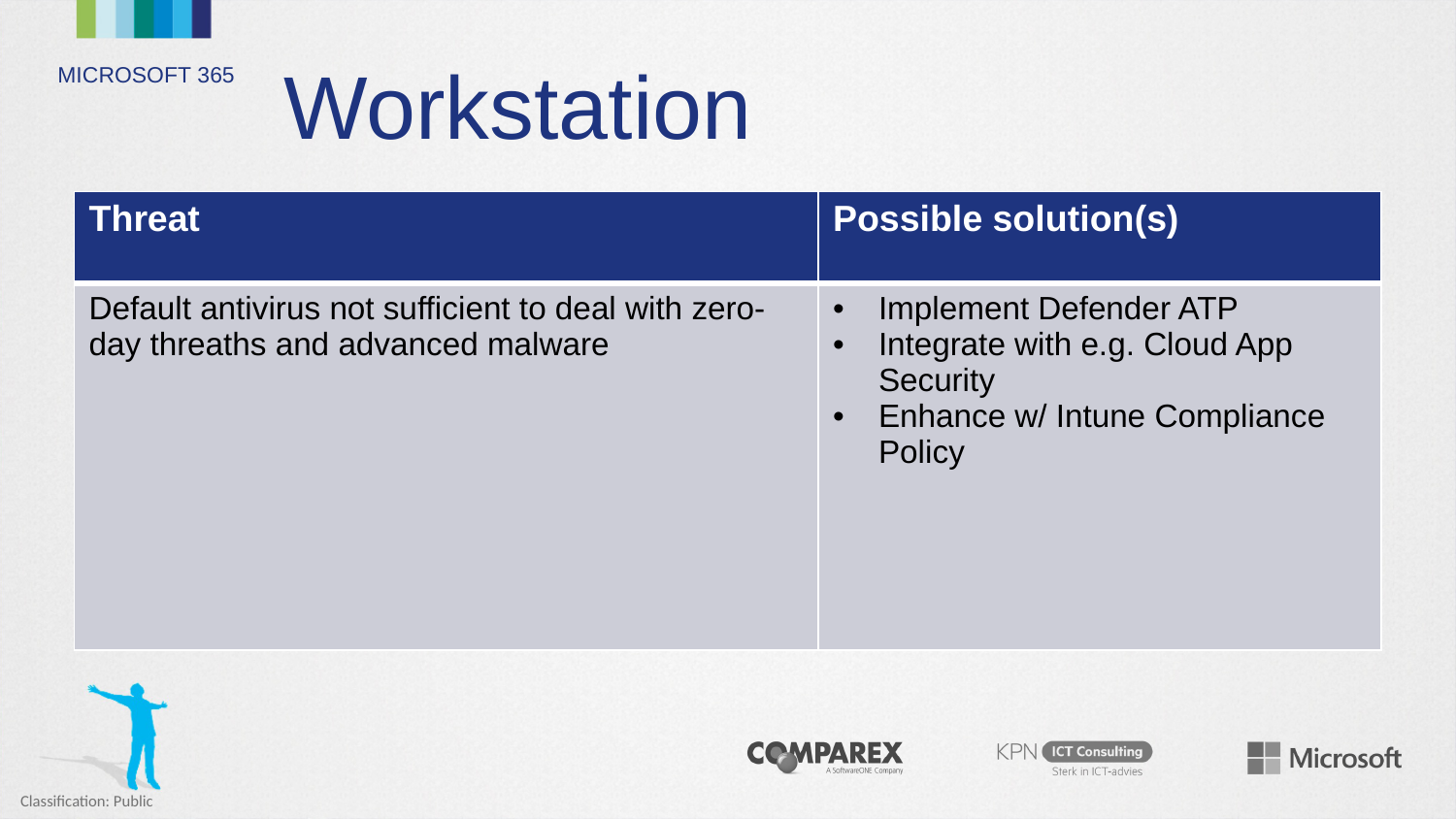

# Workstation
| Threat | Possible solution(s) |
| --- | --- |
| Default antivirus not sufficient to deal with zero-day threaths and advanced malware | Implement Defender ATP Integrate with e.g. Cloud App Security Enhance w/ Intune Compliance Policy |